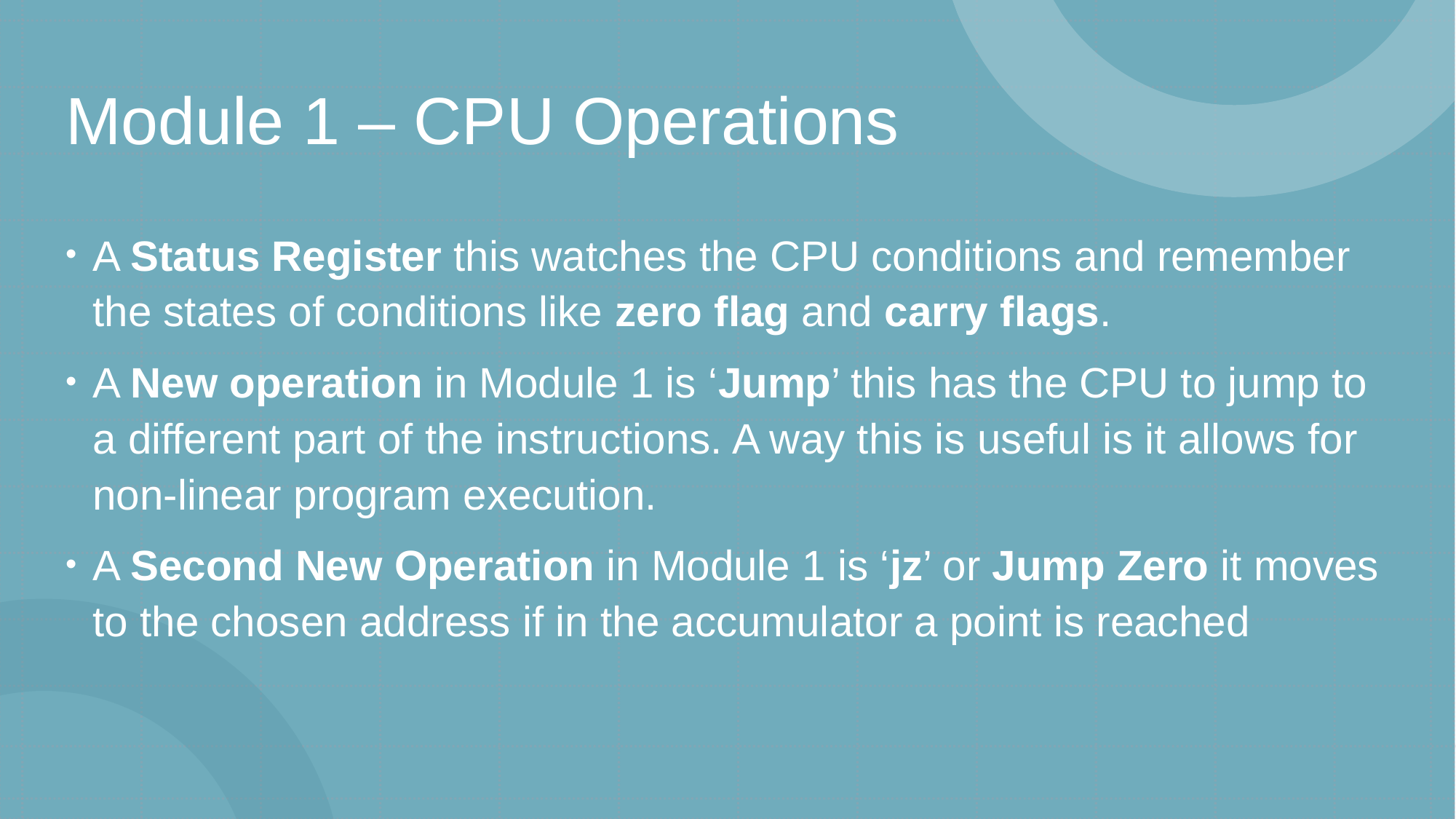

# Module 1 – CPU Operations
A Status Register this watches the CPU conditions and remember the states of conditions like zero flag and carry flags.
A New operation in Module 1 is ‘Jump’ this has the CPU to jump to a different part of the instructions. A way this is useful is it allows for non-linear program execution.
A Second New Operation in Module 1 is ‘jz’ or Jump Zero it moves to the chosen address if in the accumulator a point is reached